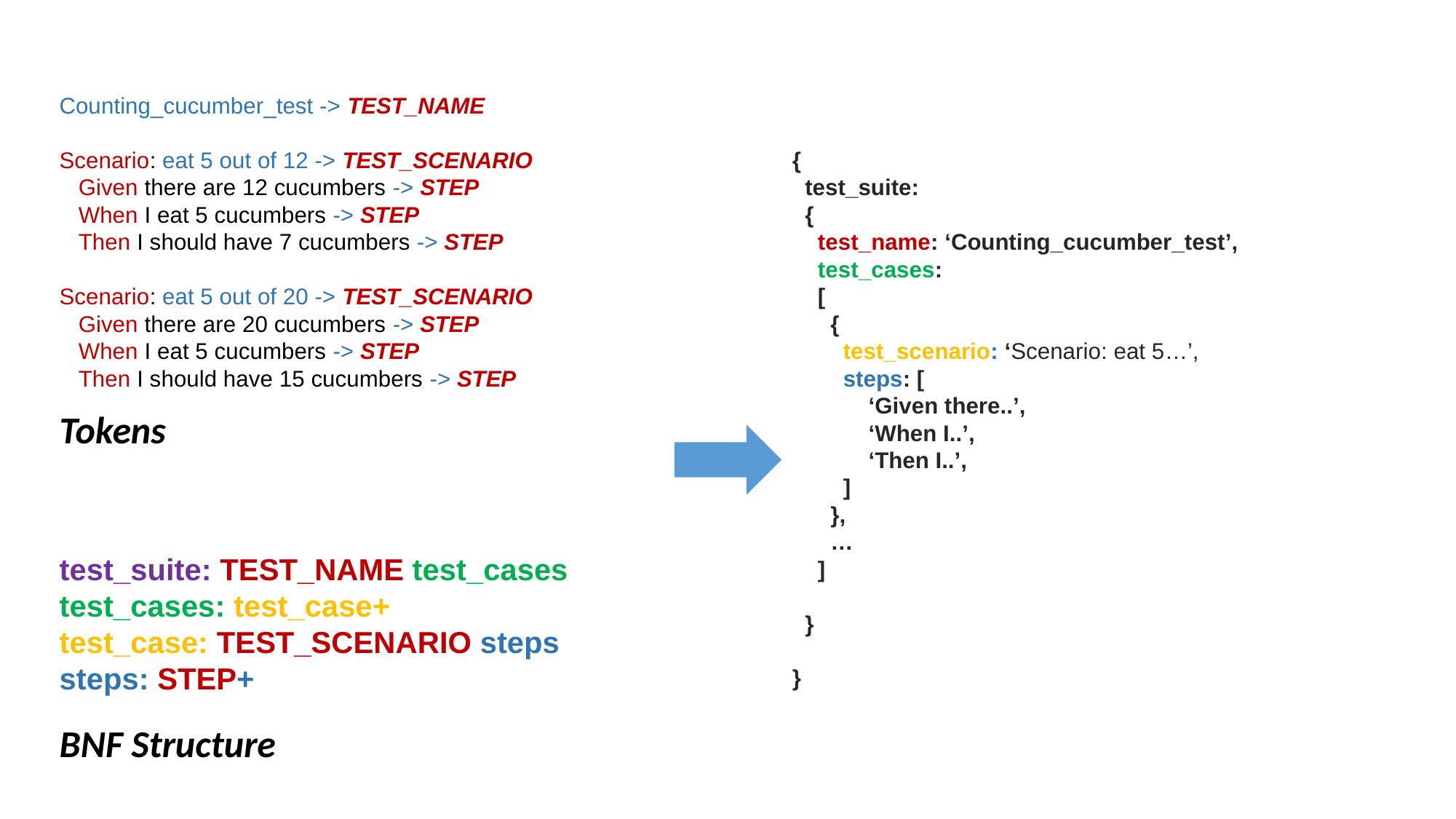

Counting_cucumber_test -> TEST_NAME

Scenario: eat 5 out of 12 -> TEST_SCENARIO
   Given there are 12 cucumbers -> STEP
   When I eat 5 cucumbers -> STEP
   Then I should have 7 cucumbers -> STEP

Scenario: eat 5 out of 20 -> TEST_SCENARIO
   Given there are 20 cucumbers -> STEP
   When I eat 5 cucumbers -> STEP
   Then I should have 15 cucumbers -> STEP
{
  test_suite:
  {
    test_name: ‘Counting_cucumber_test’,
    test_cases:
    [
      {
        test_scenario: ‘Scenario: eat 5…’,
        steps: [
            ‘Given there..’,
            ‘When I..’,
            ‘Then I..’,
        ]
      },
      …
    ]

  }

}
Tokens

test_suite: TEST_NAME test_cases
test_cases: test_case+
test_case: TEST_SCENARIO steps
steps: STEP+
BNF Structure